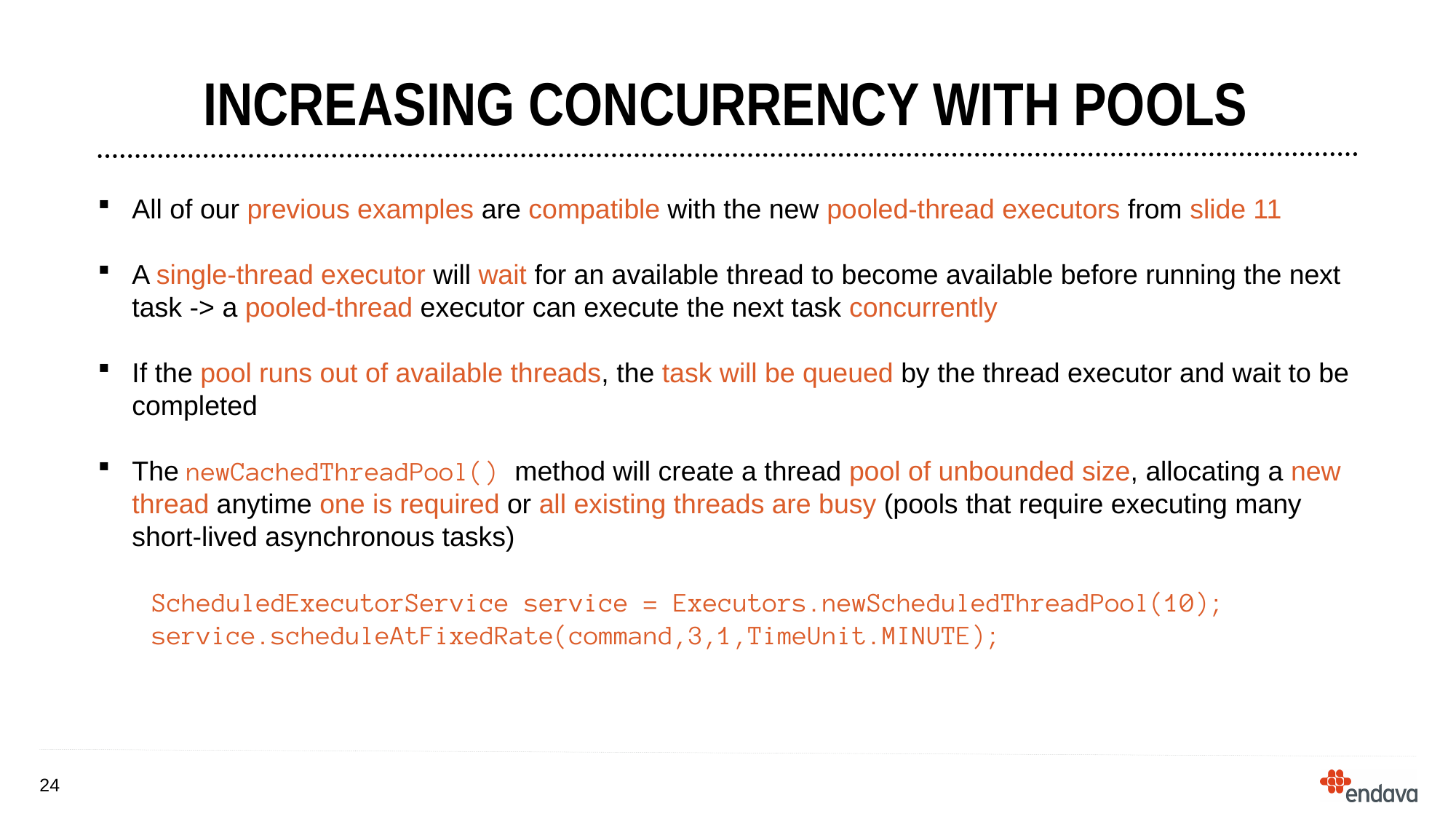

# Increasing Concurrency with Pools

All of our previous examples are compatible with the new pooled-thread executors from slide 11

A single-thread executor will wait for an available thread to become available before running the next task -> a pooled-thread executor can execute the next task concurrently

If the pool runs out of available threads, the task will be queued by the thread executor and wait to be completed

The newCachedThreadPool() method will create a thread pool of unbounded size, allocating a new thread anytime one is required or all existing threads are busy (pools that require executing many short-lived asynchronous tasks)

ScheduledExecutorService service = Executors.newScheduledThreadPool(10);
service.scheduleAtFixedRate(command,3,1,TimeUnit.MINUTE);